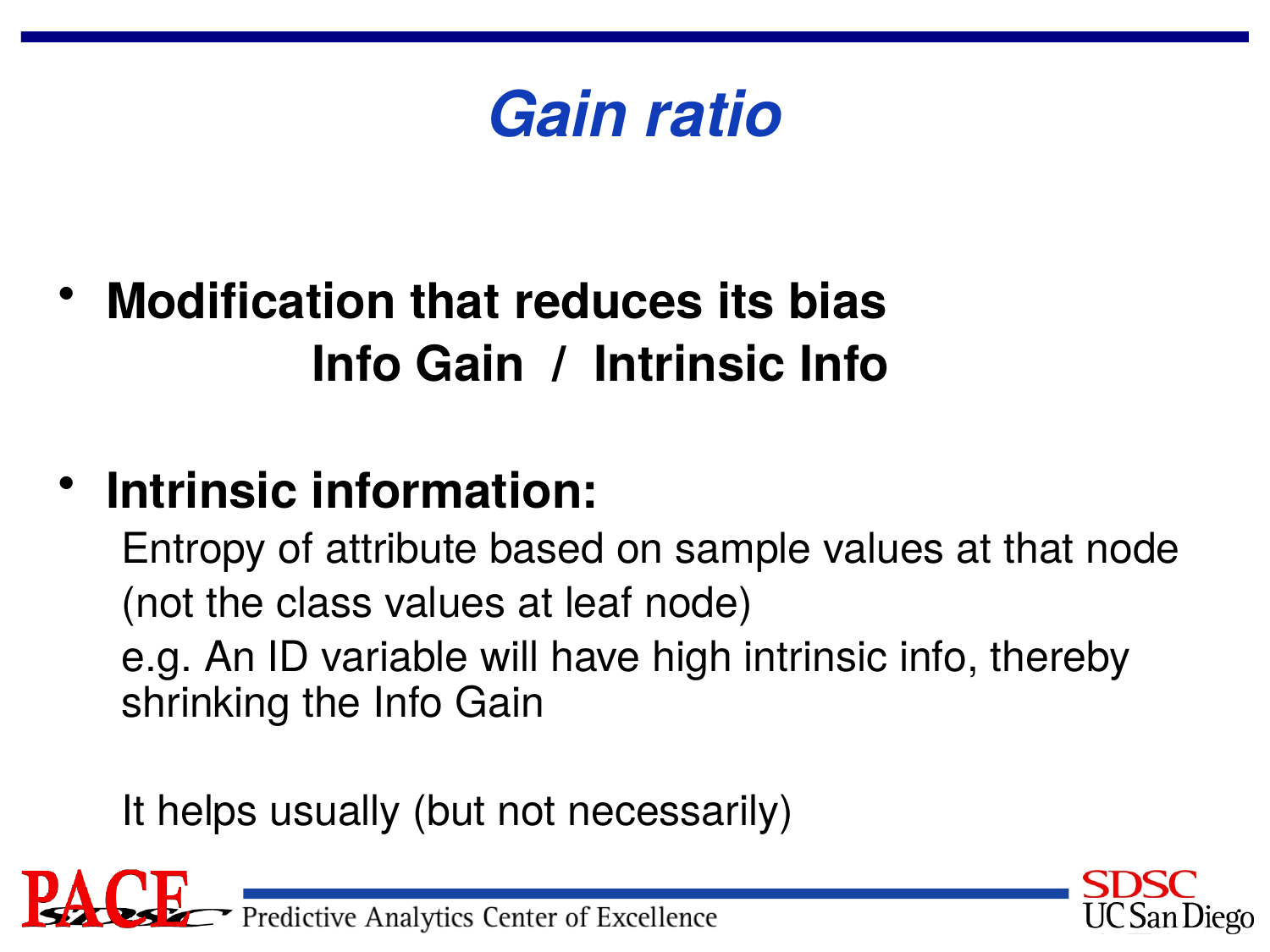

# Gain ratio
Modification that reduces its bias
		Info Gain  /  Intrinsic Info

Intrinsic information:
Entropy of attribute based on sample values at that node
(not the class values at leaf node)
e.g. An ID variable will have high intrinsic info, thereby shrinking the Info Gain

It helps usually (but not necessarily)